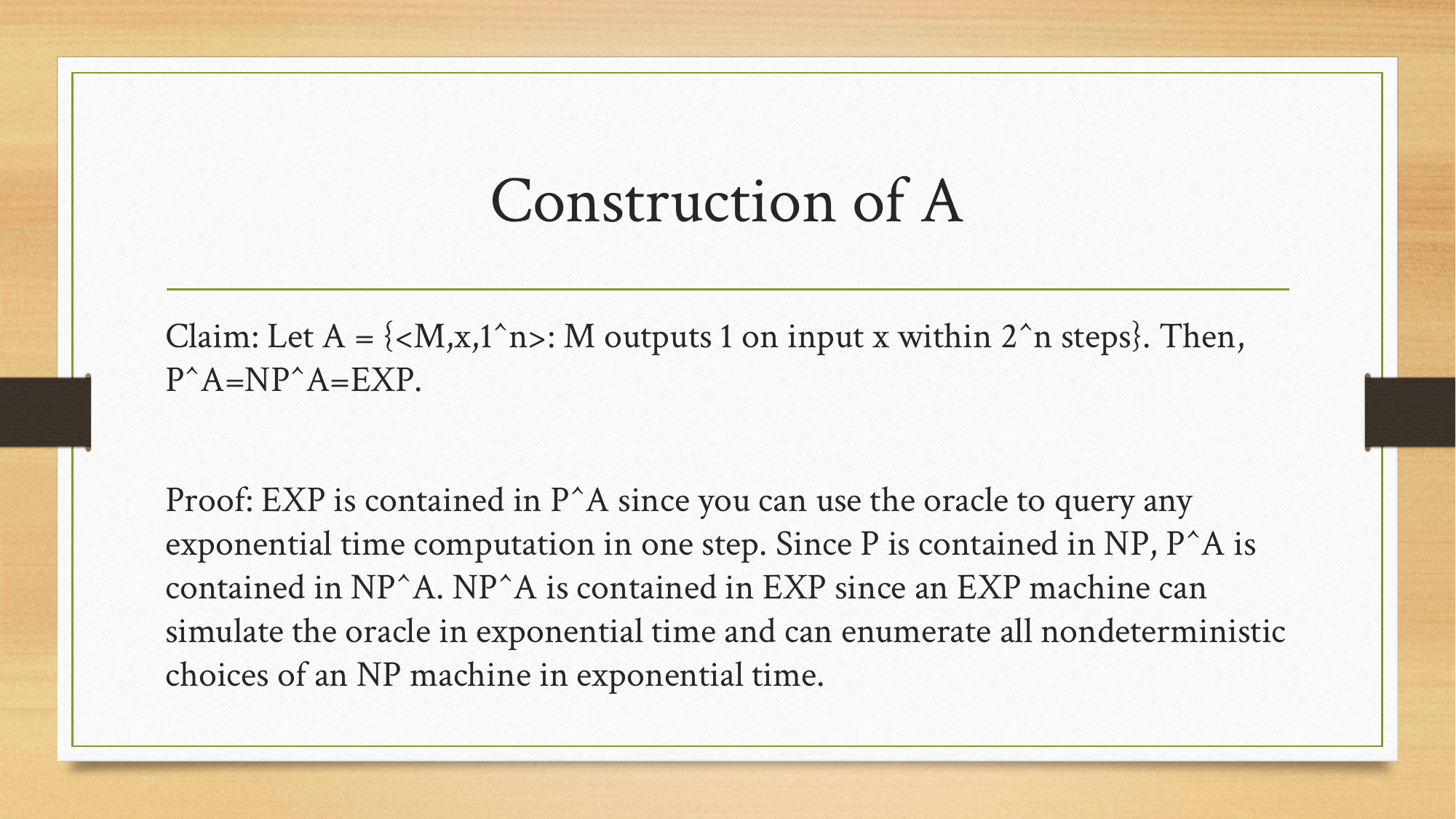

# Construction of A
Claim: Let A = {<M,x,1^n>: M outputs 1 on input x within 2^n steps}. Then, P^A=NP^A=EXP.

Proof: EXP is contained in P^A since you can use the oracle to query any exponential time computation in one step. Since P is contained in NP, P^A is contained in NP^A. NP^A is contained in EXP since an EXP machine can simulate the oracle in exponential time and can enumerate all nondeterministic choices of an NP machine in exponential time.